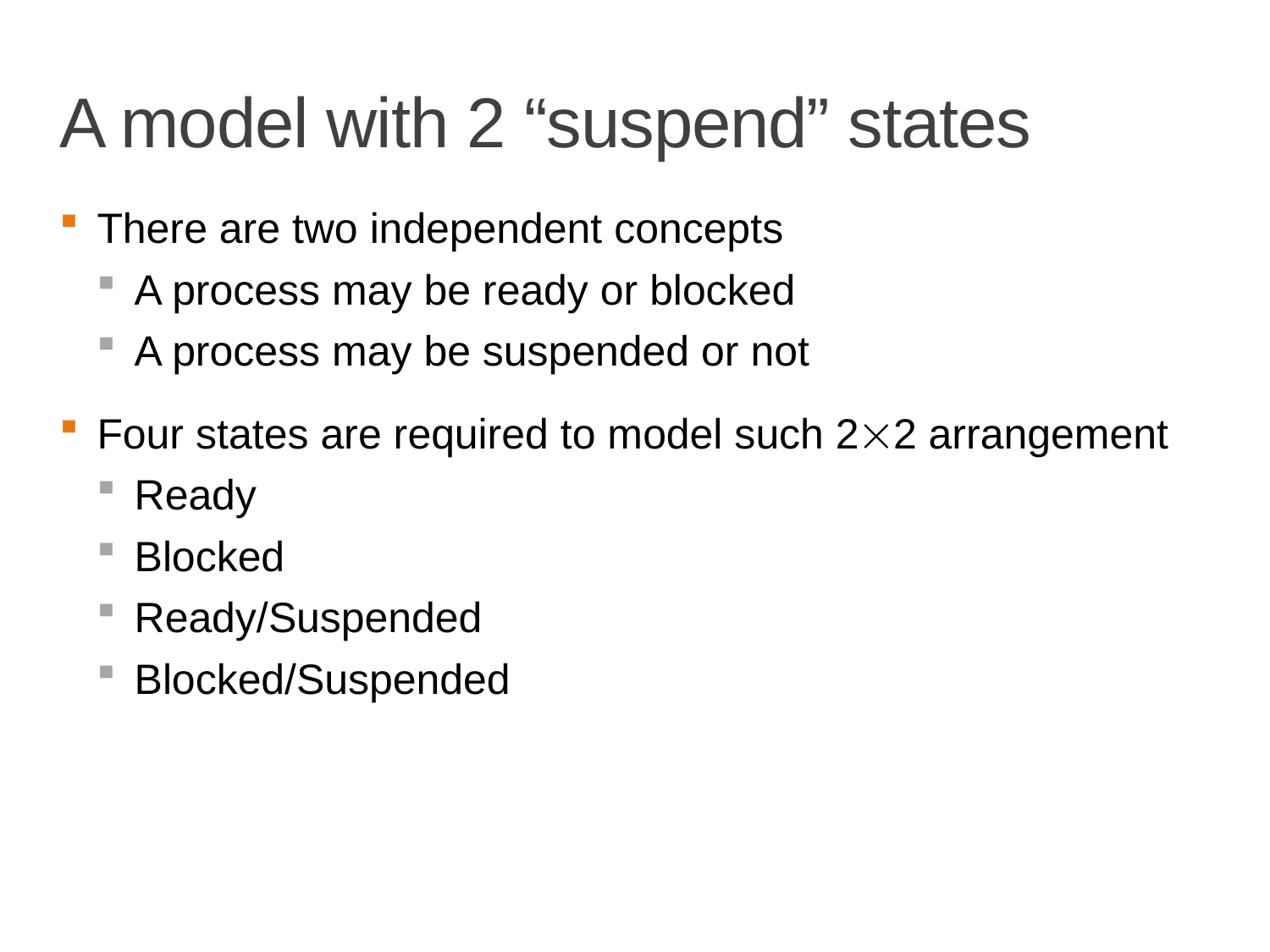

# A model with 2 “suspend” states
There are two independent concepts
A process may be ready or blocked
A process may be suspended or not
Four states are required to model such 2×2 arrangement
Ready
Blocked
Ready/Suspended
Blocked/Suspended